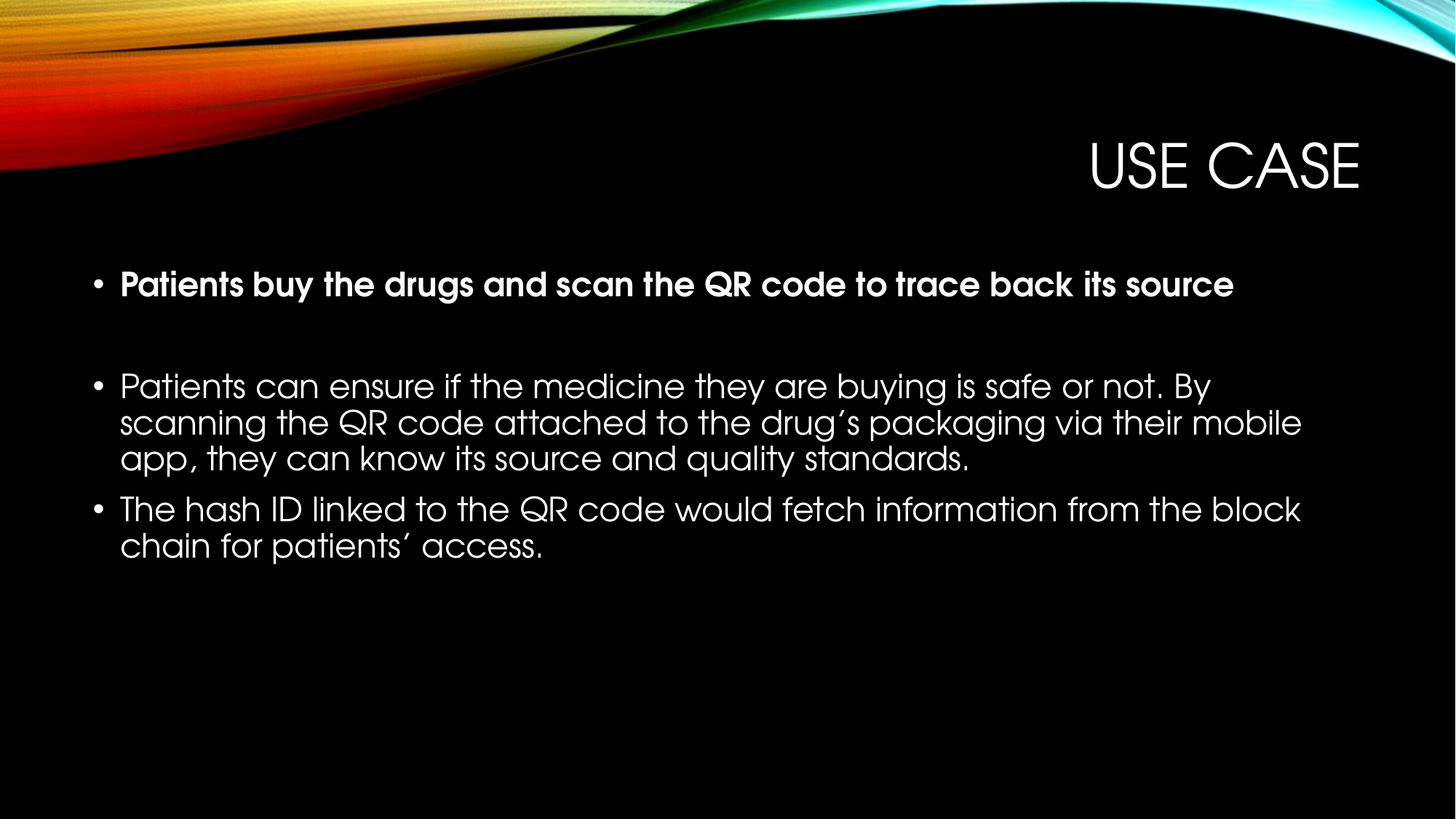

# Use case
Patients buy the drugs and scan the QR code to trace back its source

Patients can ensure if the medicine they are buying is safe or not. By scanning the QR code attached to the drug’s packaging via their mobile app, they can know its source and quality standards.
The hash ID linked to the QR code would fetch information from the block chain for patients’ access.